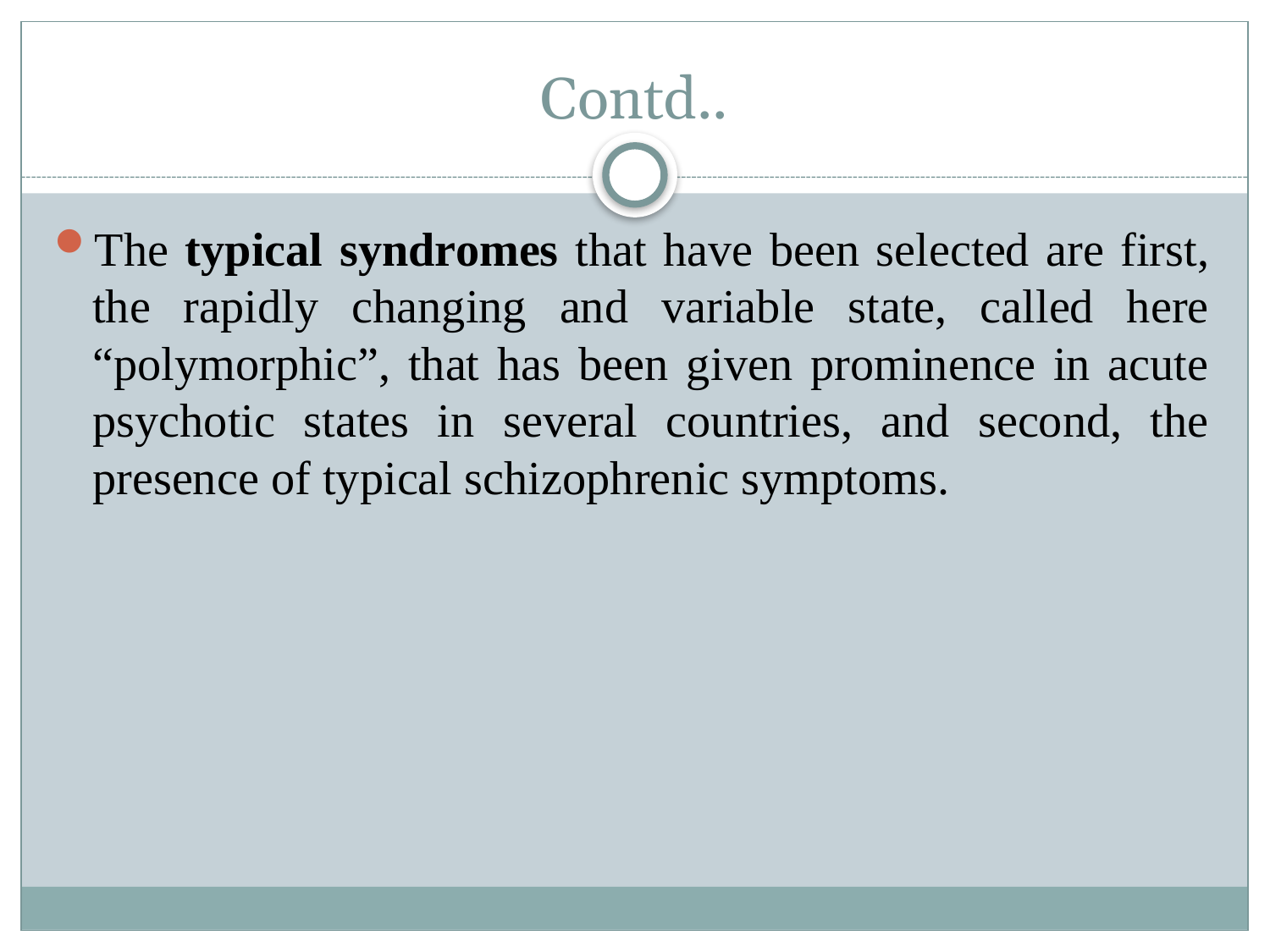

# Contd..
The typical syndromes that have been selected are first, the rapidly changing and variable state, called here “polymorphic”, that has been given prominence in acute psychotic states in several countries, and second, the presence of typical schizophrenic symptoms.